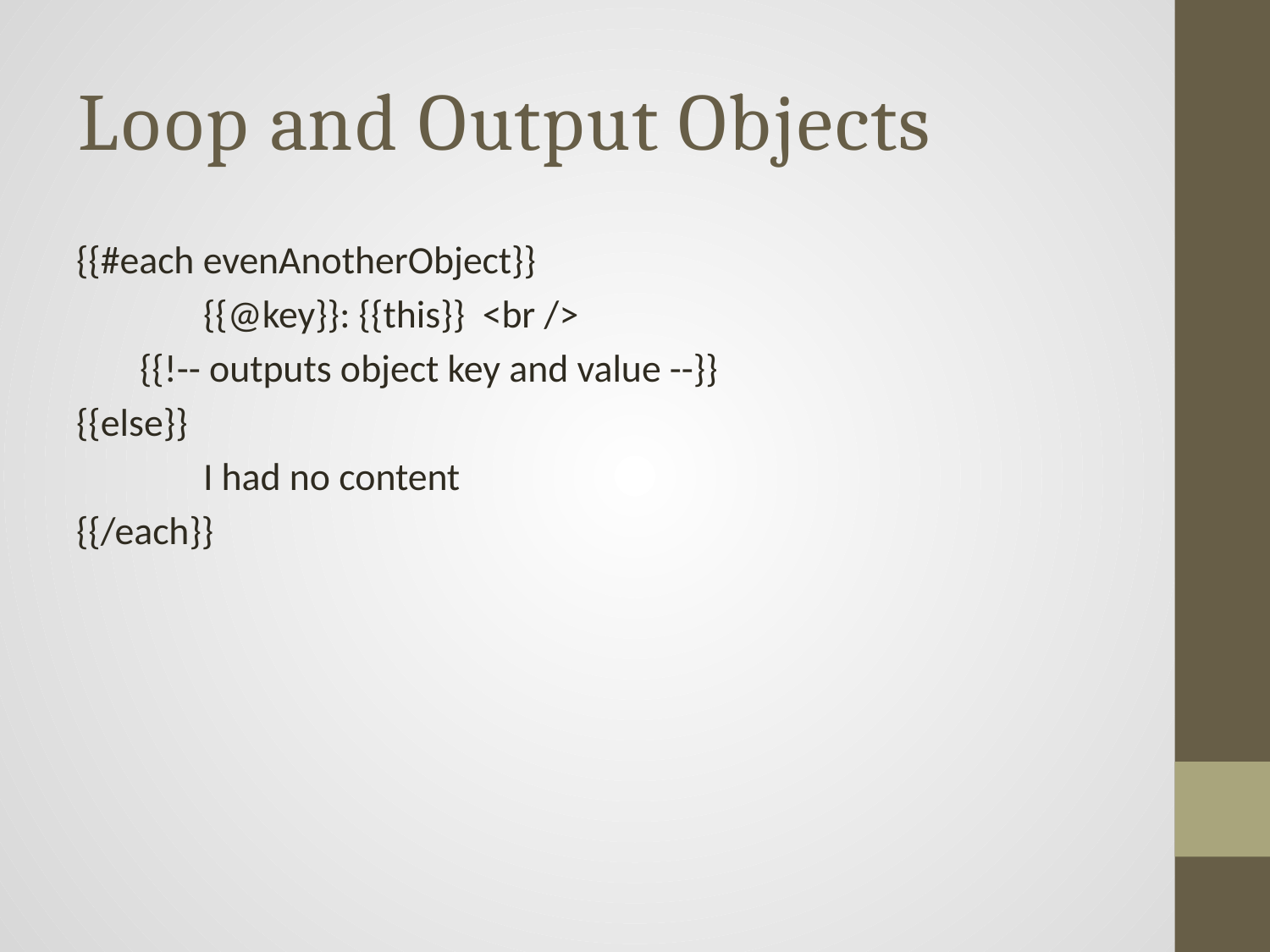

# Loop and Output Objects
{{#each evenAnotherObject}}
	{{@key}}: {{this}}  <br />
{{!-- outputs object key and value --}}
{{else}}
	I had no content
{{/each}}